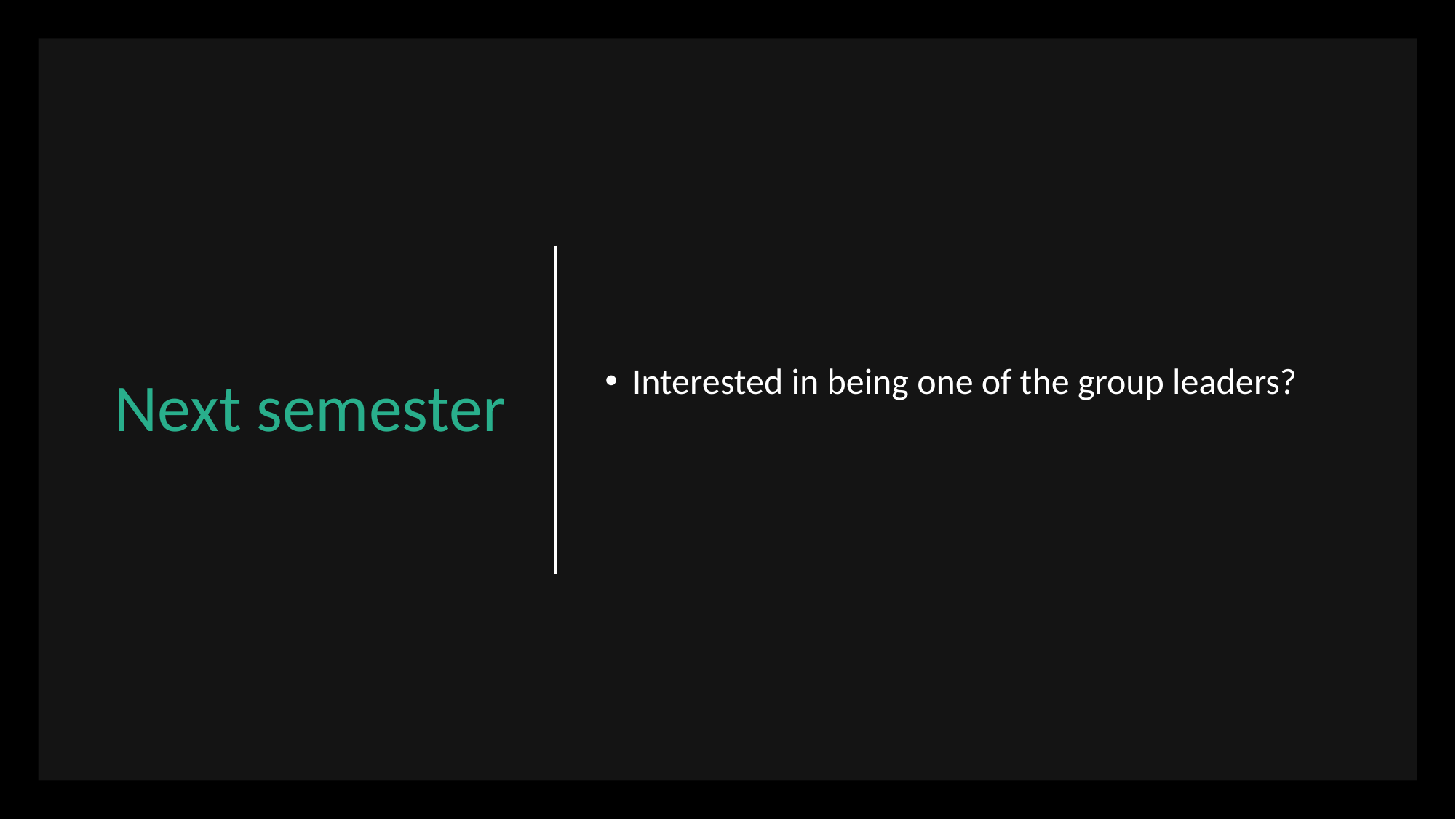

# Next semester
Interested in being one of the group leaders?